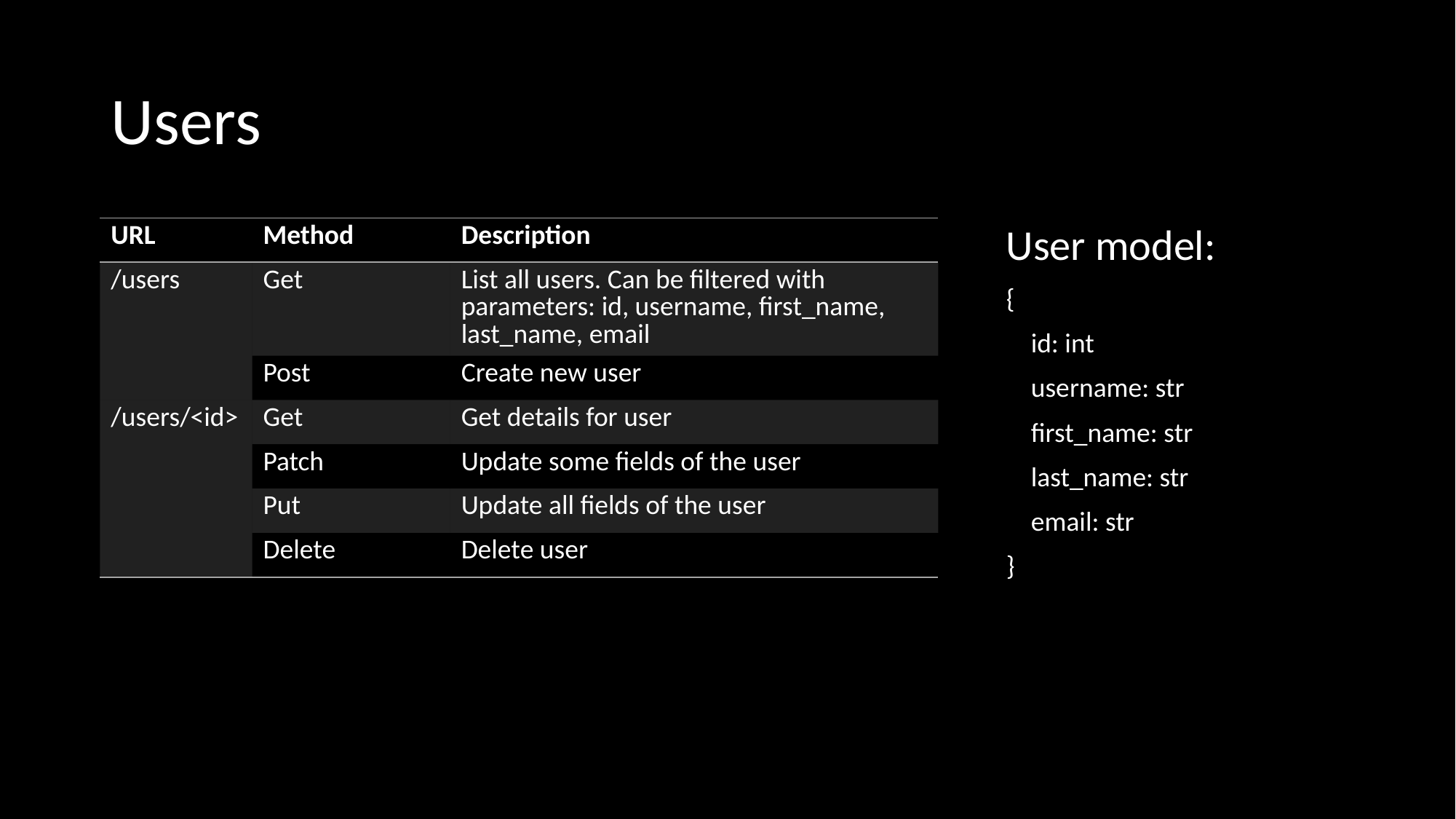

# Users
| URL | Method | Description |
| --- | --- | --- |
| /users | Get | List all users. Can be filtered with parameters: id, username, first\_name, last\_name, email |
|  | Post | Create new user |
| /users/<id> | Get | Get details for user |
|  | Patch | Update some fields of the user |
|  | Put | Update all fields of the user |
|  | Delete | Delete user |
User model:
{
    id: int
    username: str
    first_name: str
    last_name: str
    email: str
}